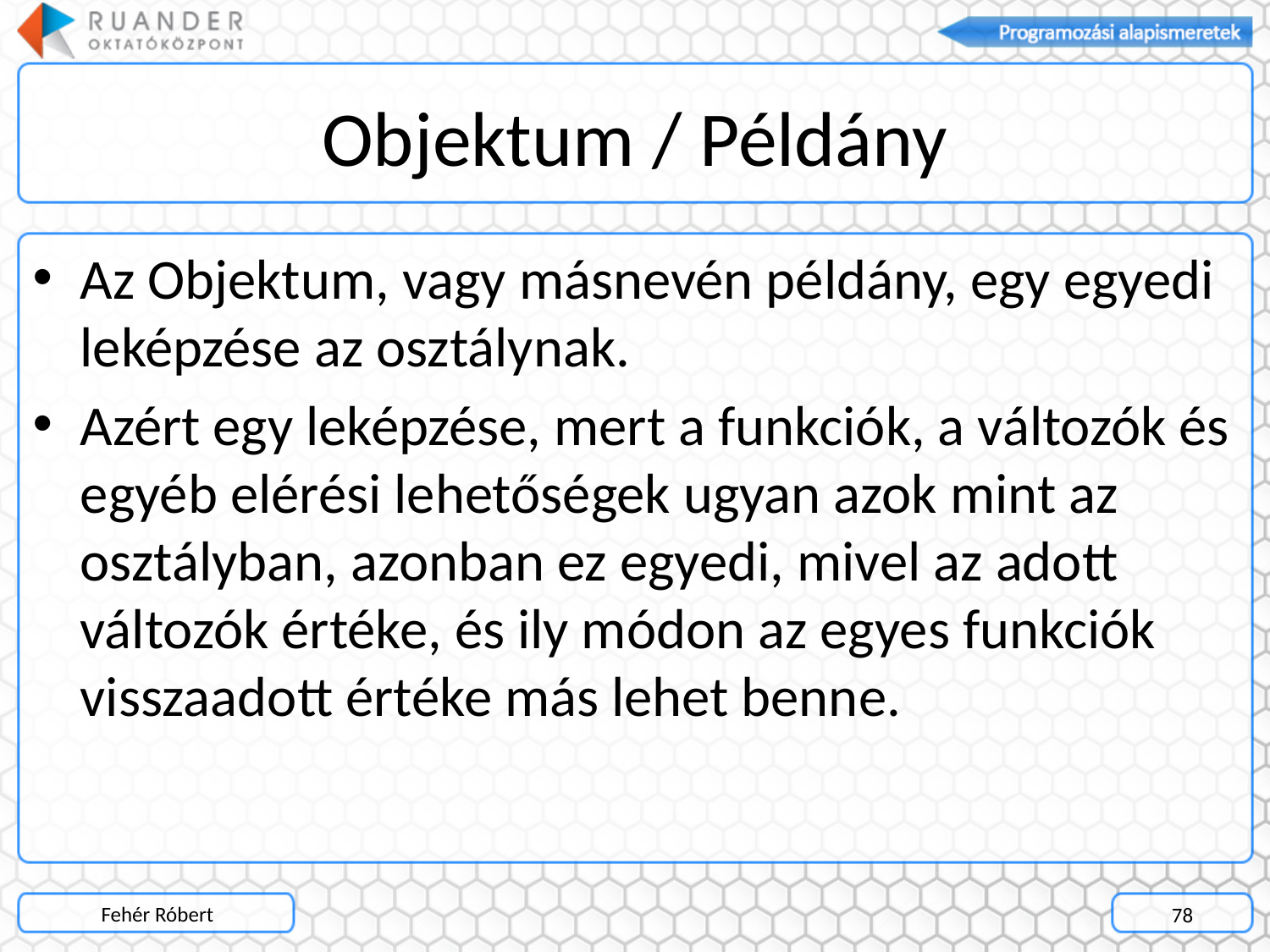

# Objektum / Példány
Az Objektum, vagy másnevén példány, egy egyedi leképzése az osztálynak.
Azért egy leképzése, mert a funkciók, a változók és egyéb elérési lehetőségek ugyan azok mint az osztályban, azonban ez egyedi, mivel az adott változók értéke, és ily módon az egyes funkciók visszaadott értéke más lehet benne.
Fehér Róbert
78